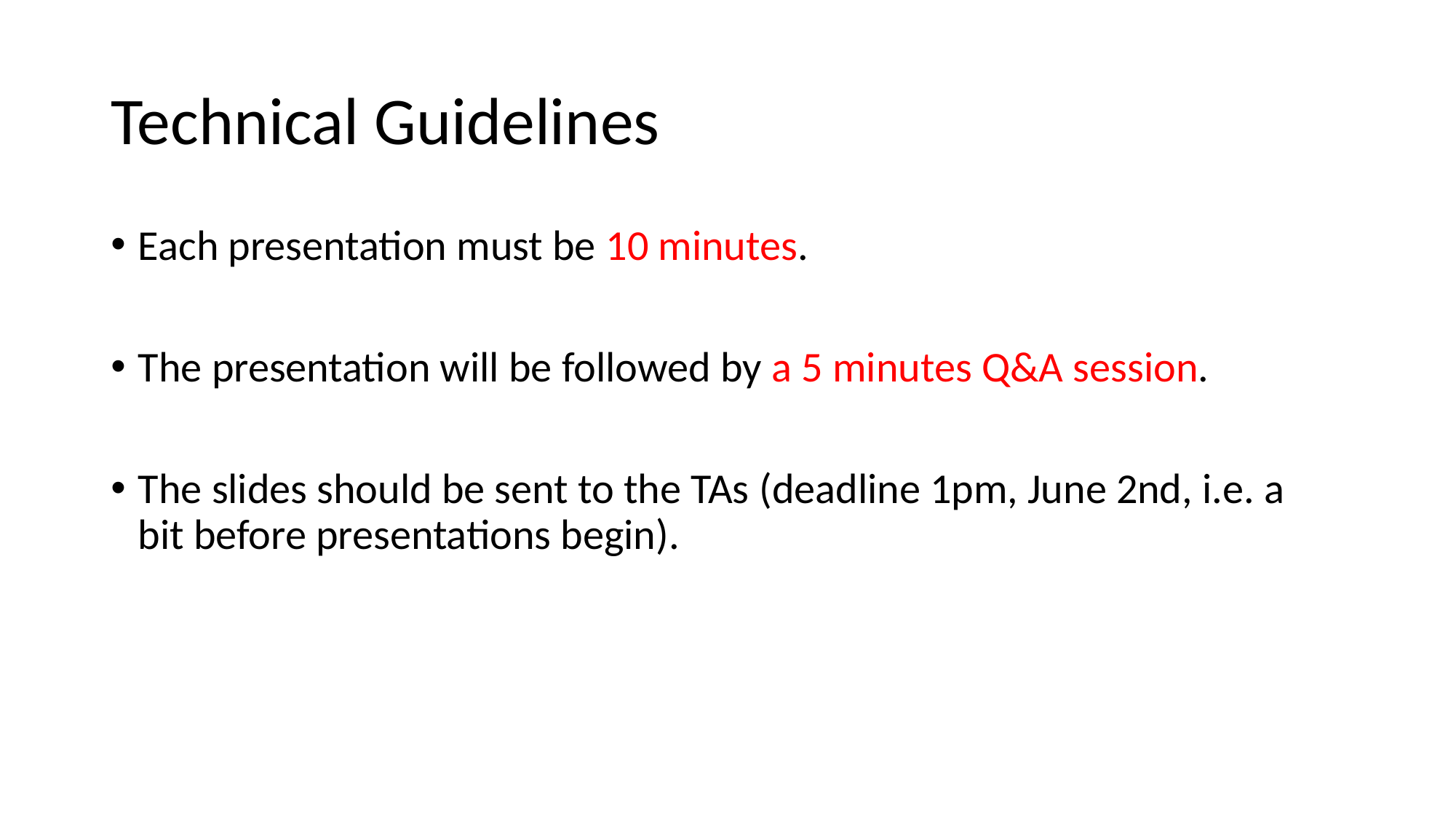

# Technical Guidelines
Each presentation must be 10 minutes.

The presentation will be followed by a 5 minutes Q&A session.

The slides should be sent to the TAs (deadline 1pm, June 2nd, i.e. a bit before presentations begin).